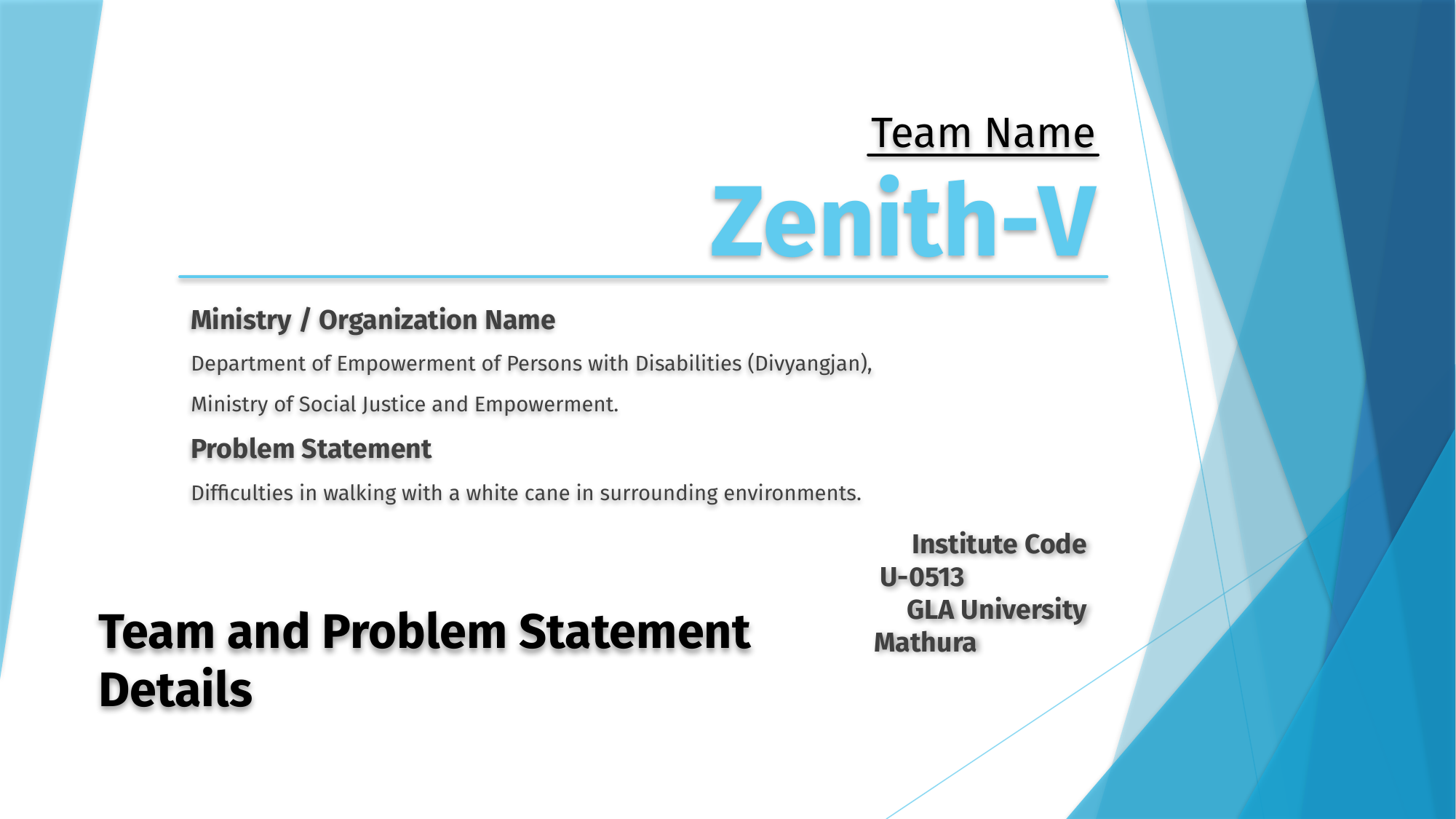

# Team Name Zenith-V
Ministry / Organization Name
Department of Empowerment of Persons with Disabilities (Divyangjan),
Ministry of Social Justice and Empowerment.
Problem Statement
Difficulties in walking with a white cane in surrounding environments.

Institute Code
                                                                                        U-0513
GLA University
                                                                                         Mathura
Team and Problem Statement
Details